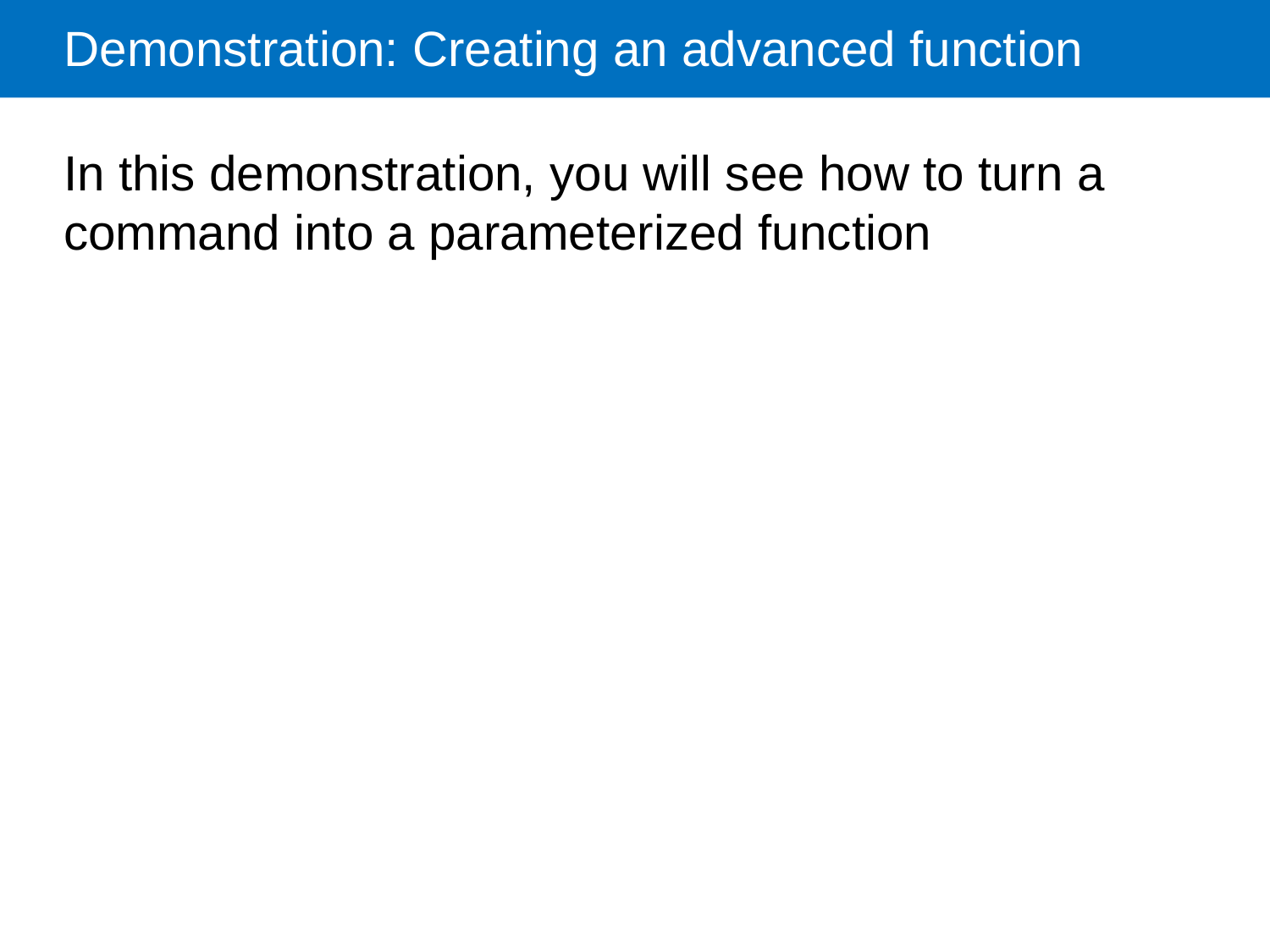

# Demonstration: Creating an advanced function
In this demonstration, you will see how to turn a command into a parameterized function